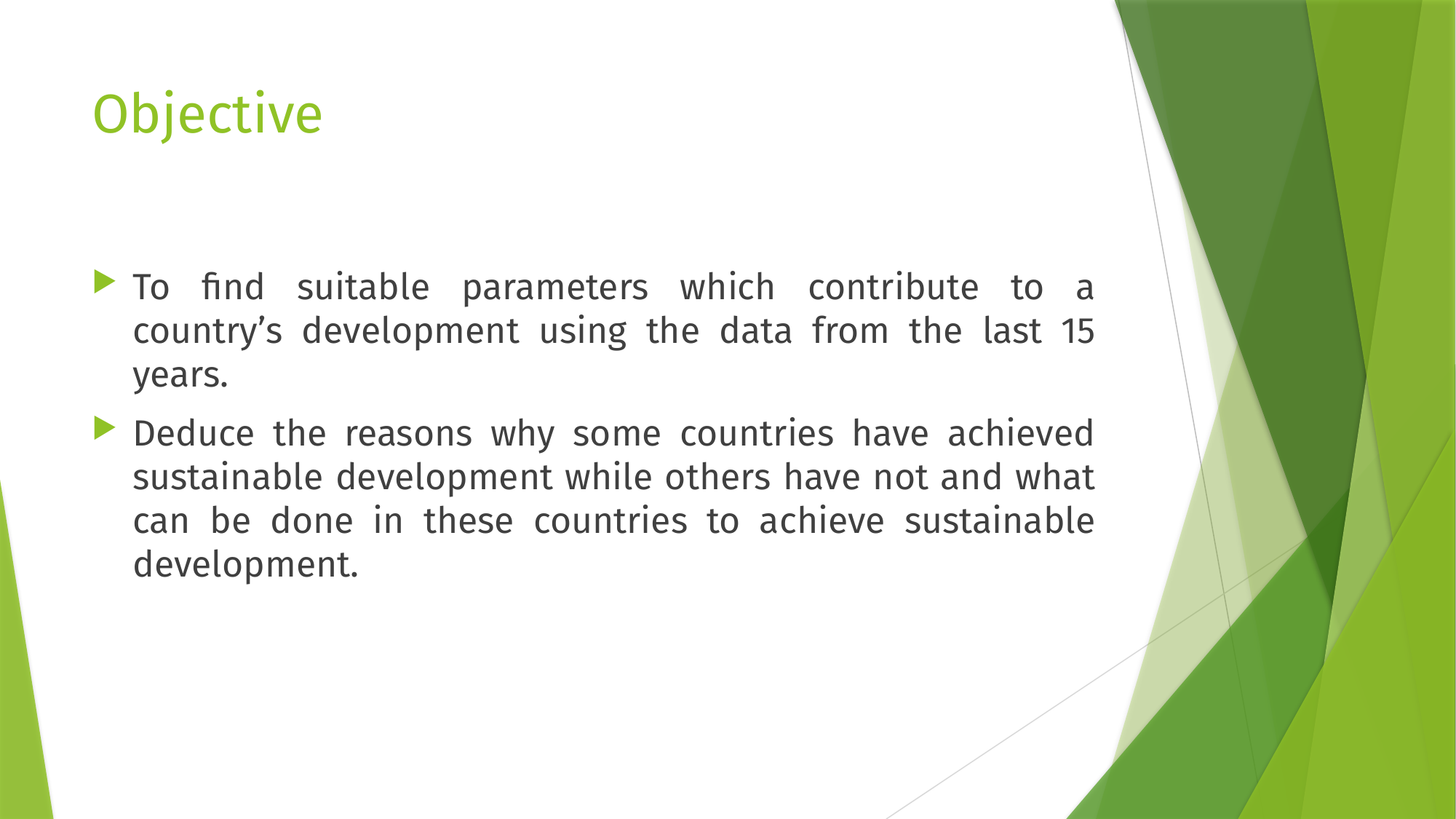

# Objective
To find suitable parameters which contribute to a country’s development using the data from the last 15 years.
Deduce the reasons why some countries have achieved sustainable development while others have not and what can be done in these countries to achieve sustainable development.